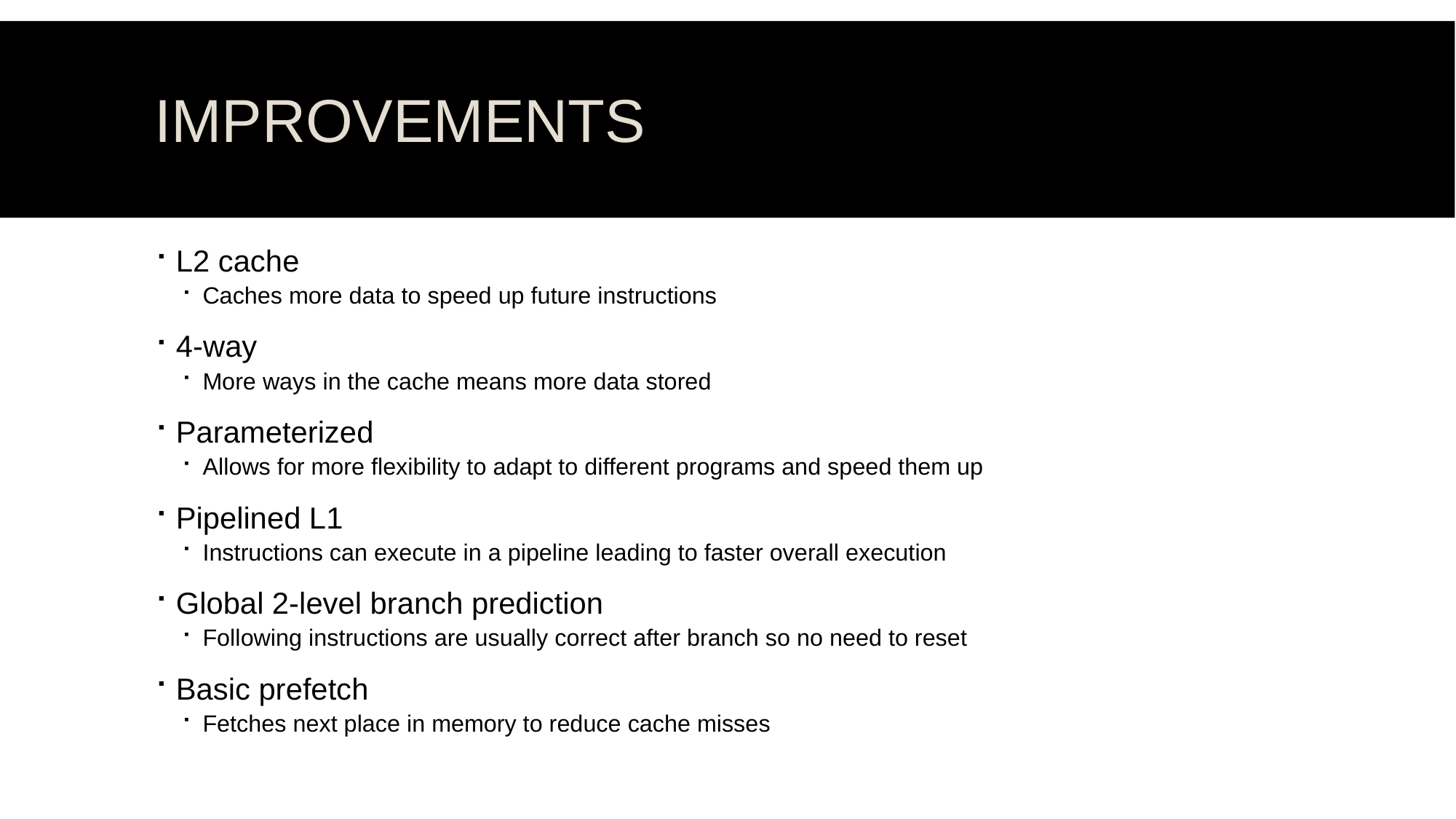

# Improvements
L2 cache
Caches more data to speed up future instructions
4-way
More ways in the cache means more data stored
Parameterized
Allows for more flexibility to adapt to different programs and speed them up
Pipelined L1
Instructions can execute in a pipeline leading to faster overall execution
Global 2-level branch prediction
Following instructions are usually correct after branch so no need to reset
Basic prefetch
Fetches next place in memory to reduce cache misses